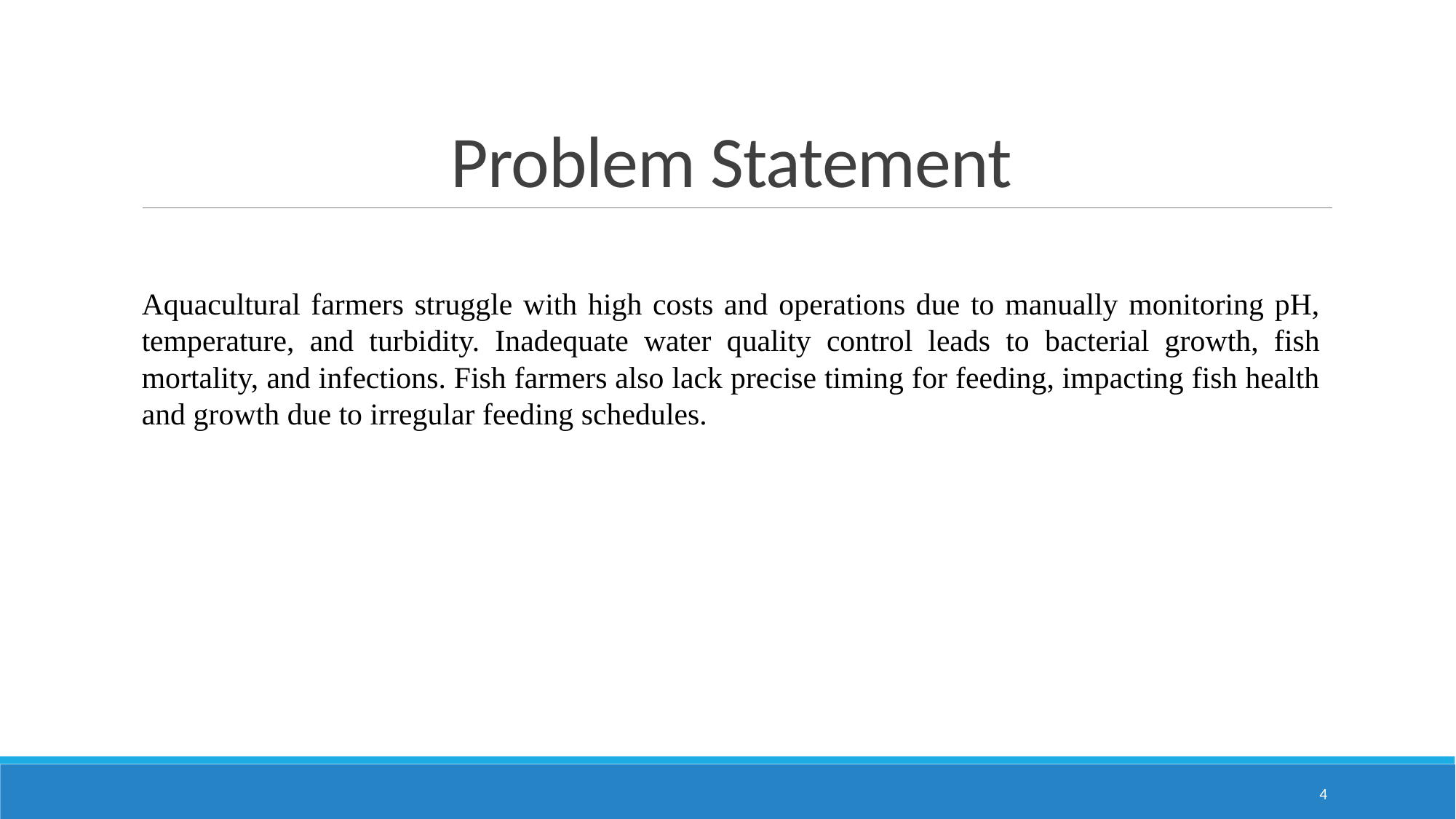

# Problem Statement
Aquacultural farmers struggle with high costs and operations due to manually monitoring pH, temperature, and turbidity. Inadequate water quality control leads to bacterial growth, fish mortality, and infections. Fish farmers also lack precise timing for feeding, impacting fish health and growth due to irregular feeding schedules.

4